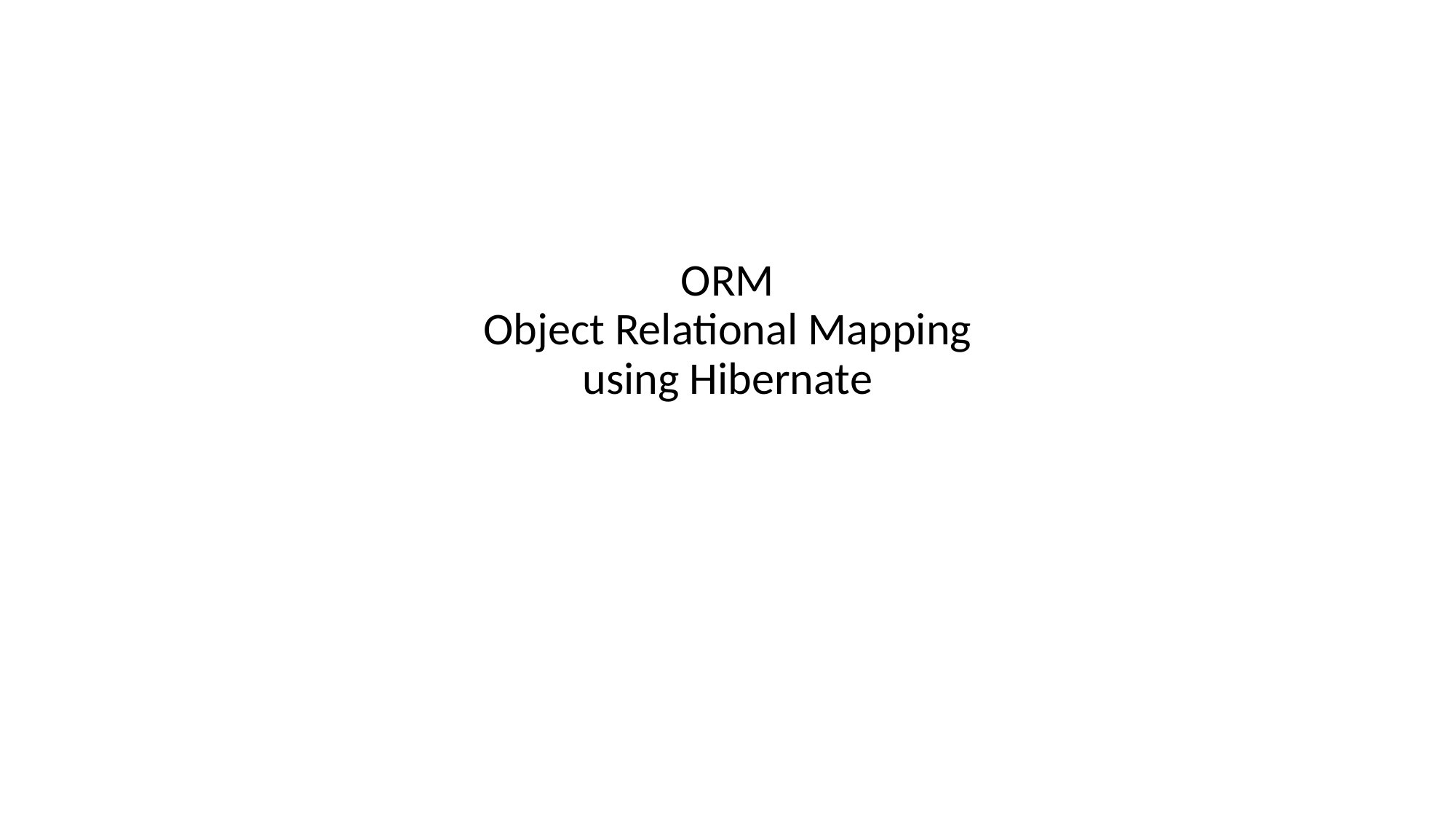

# ORM Object Relational Mapping using Hibernate